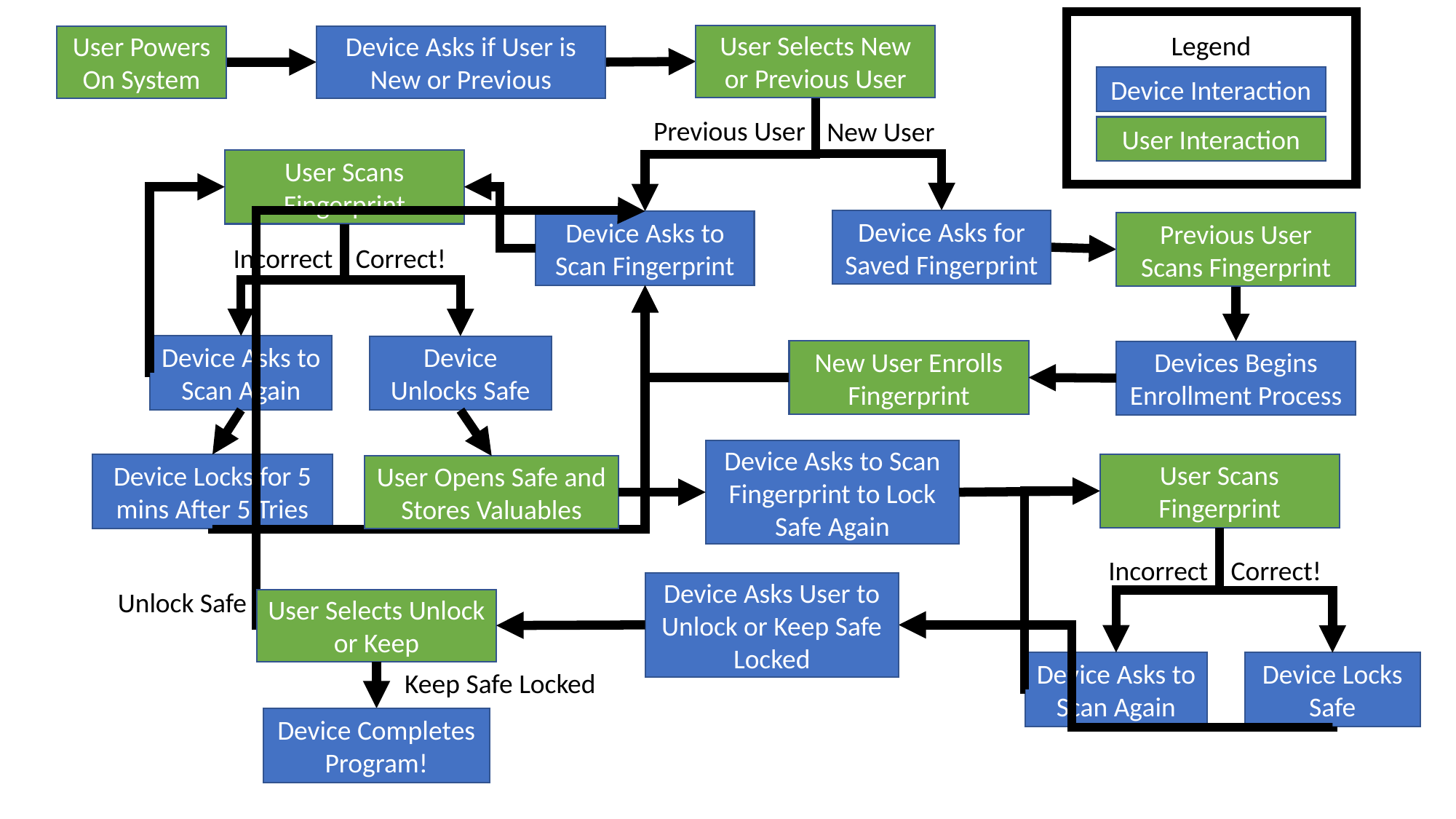

Legend
User Selects New or Previous User
User Powers On System
Device Asks if User is New or Previous
Device Interaction
Previous User
New User
User Interaction
User Scans Fingerprint
Device Asks for Saved Fingerprint
Device Asks to Scan Fingerprint
Previous User Scans Fingerprint
Incorrect
Correct!
Device Asks to Scan Again
Device Unlocks Safe
New User Enrolls Fingerprint
Devices Begins Enrollment Process
Device Asks to Scan Fingerprint to Lock Safe Again
User Scans Fingerprint
Device Locks for 5 mins After 5 Tries
User Opens Safe and Stores Valuables
Incorrect
Correct!
Device Asks User to Unlock or Keep Safe Locked
Unlock Safe
User Selects Unlock or Keep
Device Asks to Scan Again
Device Locks Safe
Keep Safe Locked
Device Completes Program!